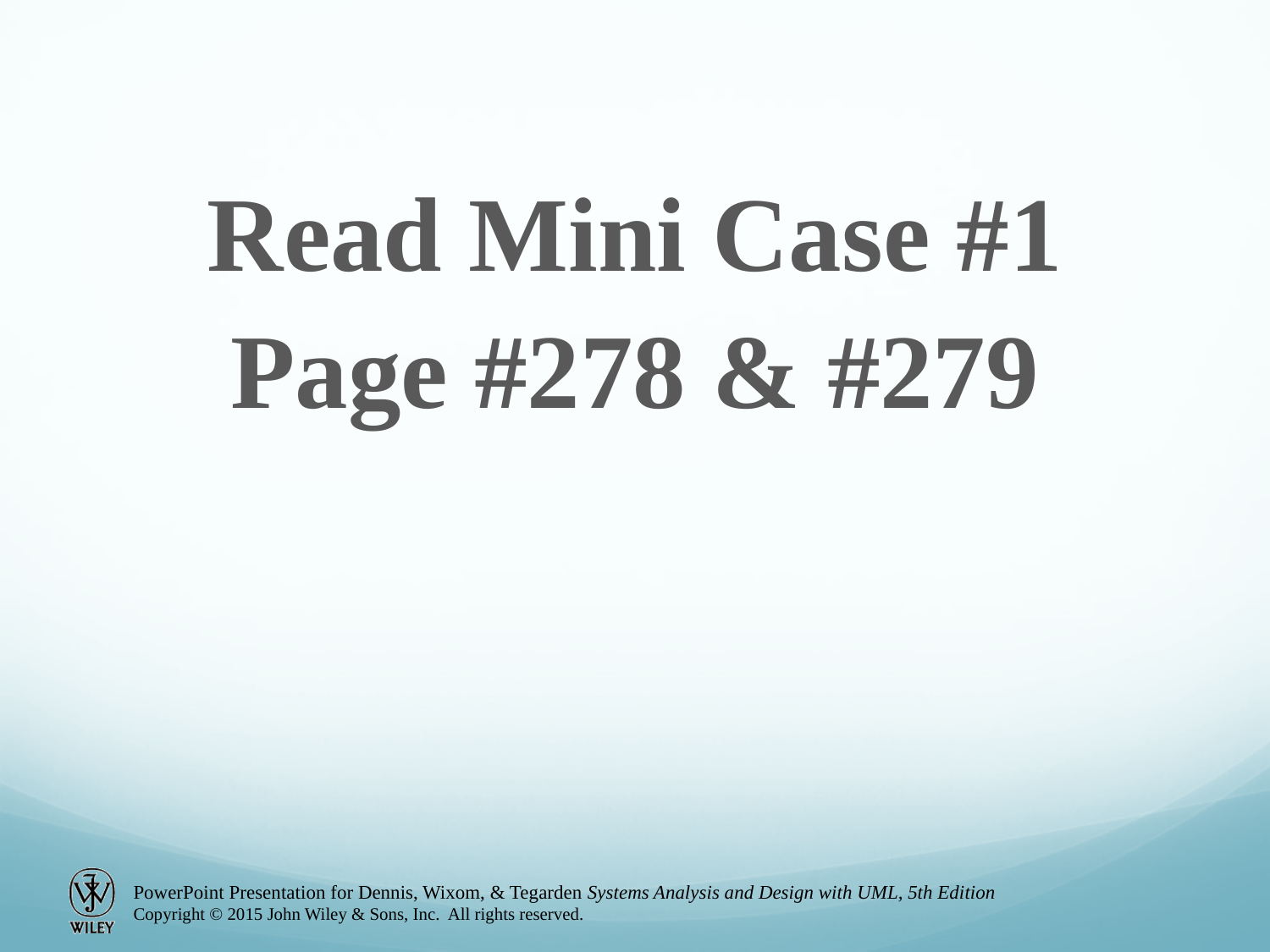

Read Mini Case #1
Page #278 & #279